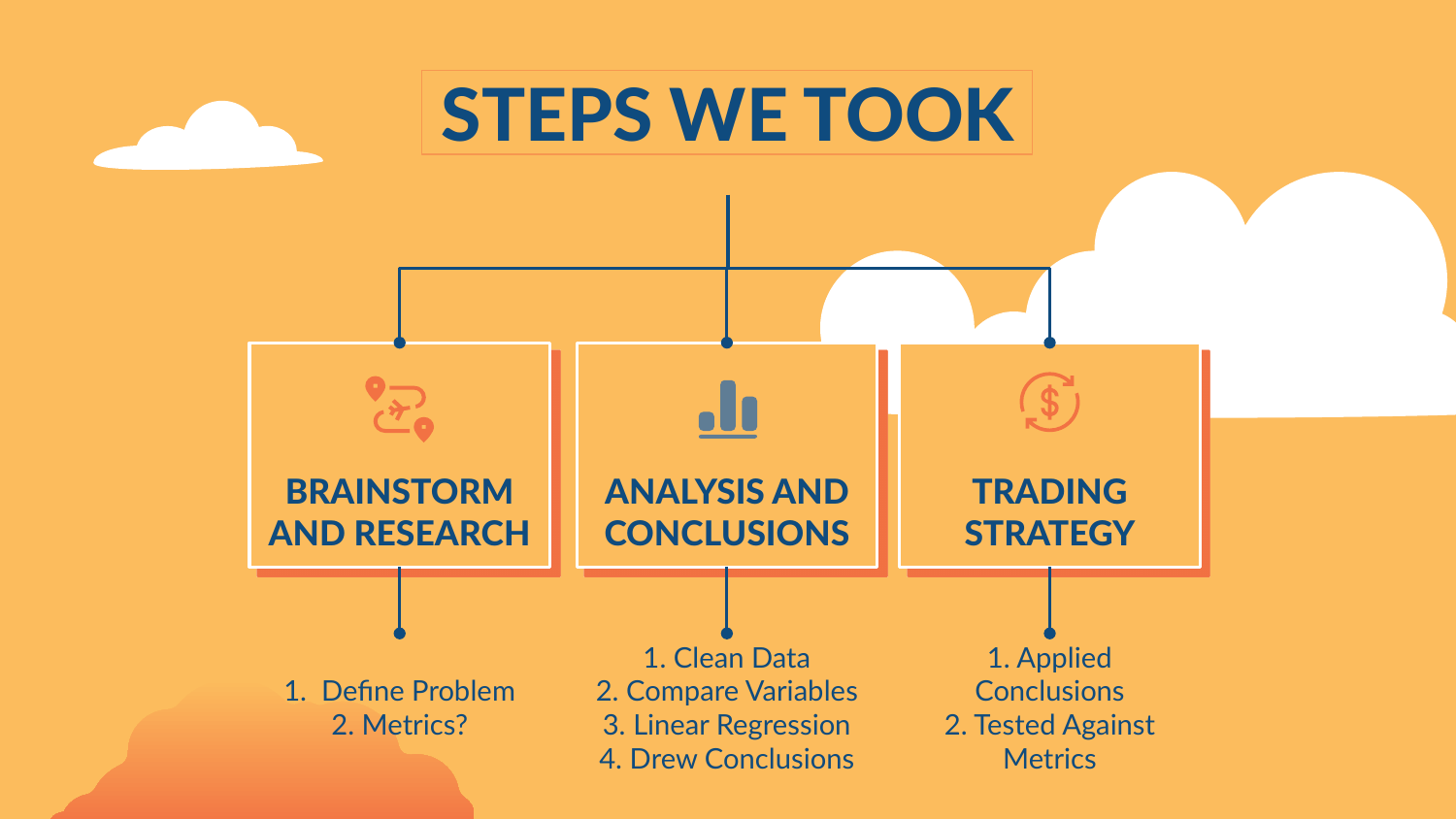

# STEPS WE TOOK

ANALYSIS AND CONCLUSIONS
TRADING STRATEGY
BRAINSTORM AND RESEARCH

1. Clean Data
2. Compare Variables
3. Linear Regression
4. Drew Conclusions
1.  Define Problem
2. Metrics?
1. Applied Conclusions
2. Tested Against Metrics